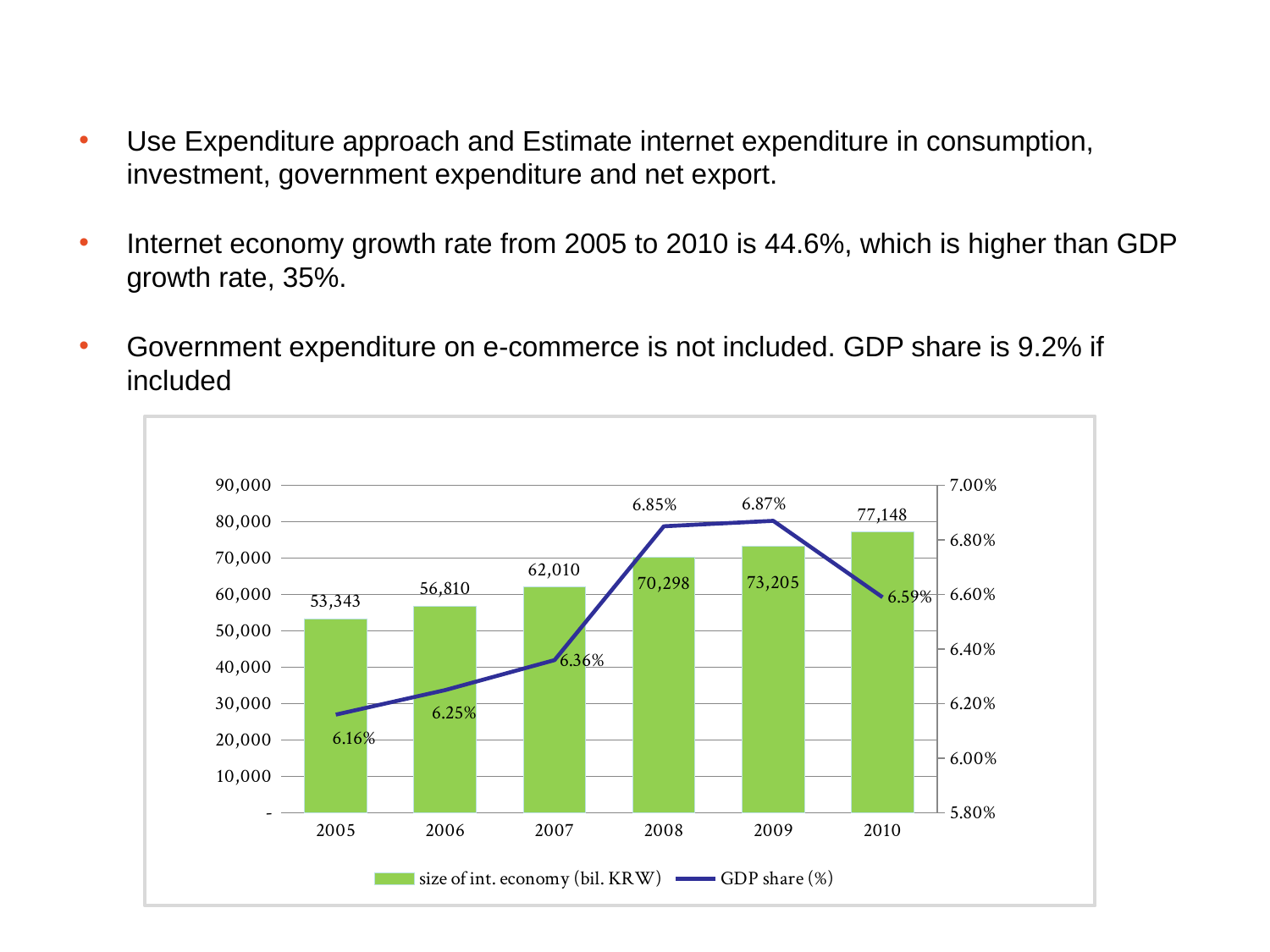

Size of Internet Economy in Korea
Use Expenditure approach and Estimate internet expenditure in consumption, investment, government expenditure and net export.
Internet economy growth rate from 2005 to 2010 is 44.6%, which is higher than GDP growth rate, 35%.
Government expenditure on e-commerce is not included. GDP share is 9.2% if included

### Chart

| Category | size of int. economy (bil. KRW) | GDP share (%) |
|---|---|---|
| 2005 | 53343.0 | 0.061600000000000016 |
| 2006 | 56810.0 | 0.06250000000000001 |
| 2007 | 62010.0 | 0.0636 |
| 2008 | 70298.0 | 0.06850000000000002 |
| 2009 | 73205.0 | 0.06870000000000004 |
| 2010 | 77148.0 | 0.06590000000000001 |